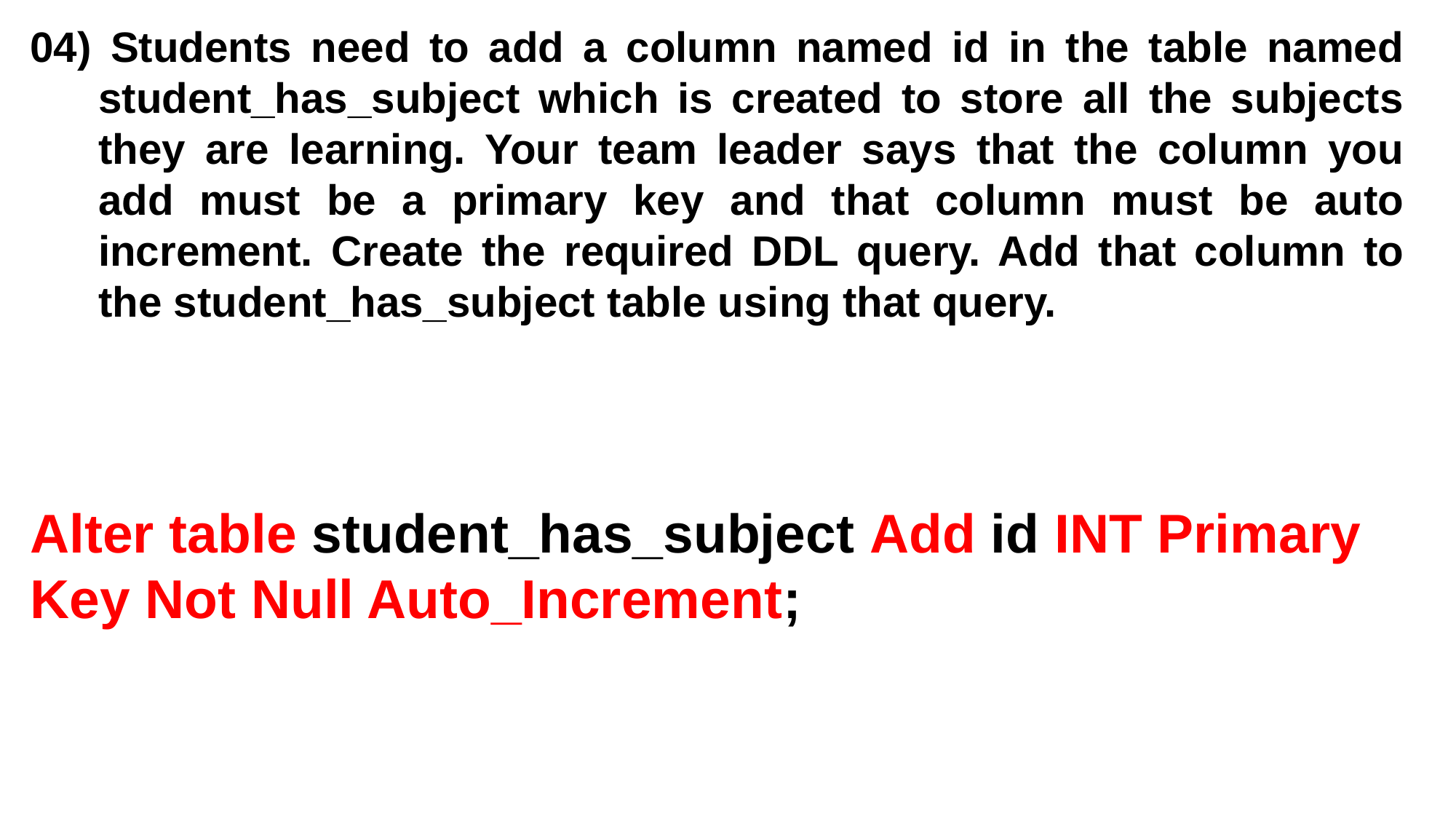

04) Students need to add a column named id in the table named student_has_subject which is created to store all the subjects they are learning. Your team leader says that the column you add must be a primary key and that column must be auto increment. Create the required DDL query. Add that column to the student_has_subject table using that query.
Alter table student_has_subject Add id INT Primary Key Not Null Auto_Increment;